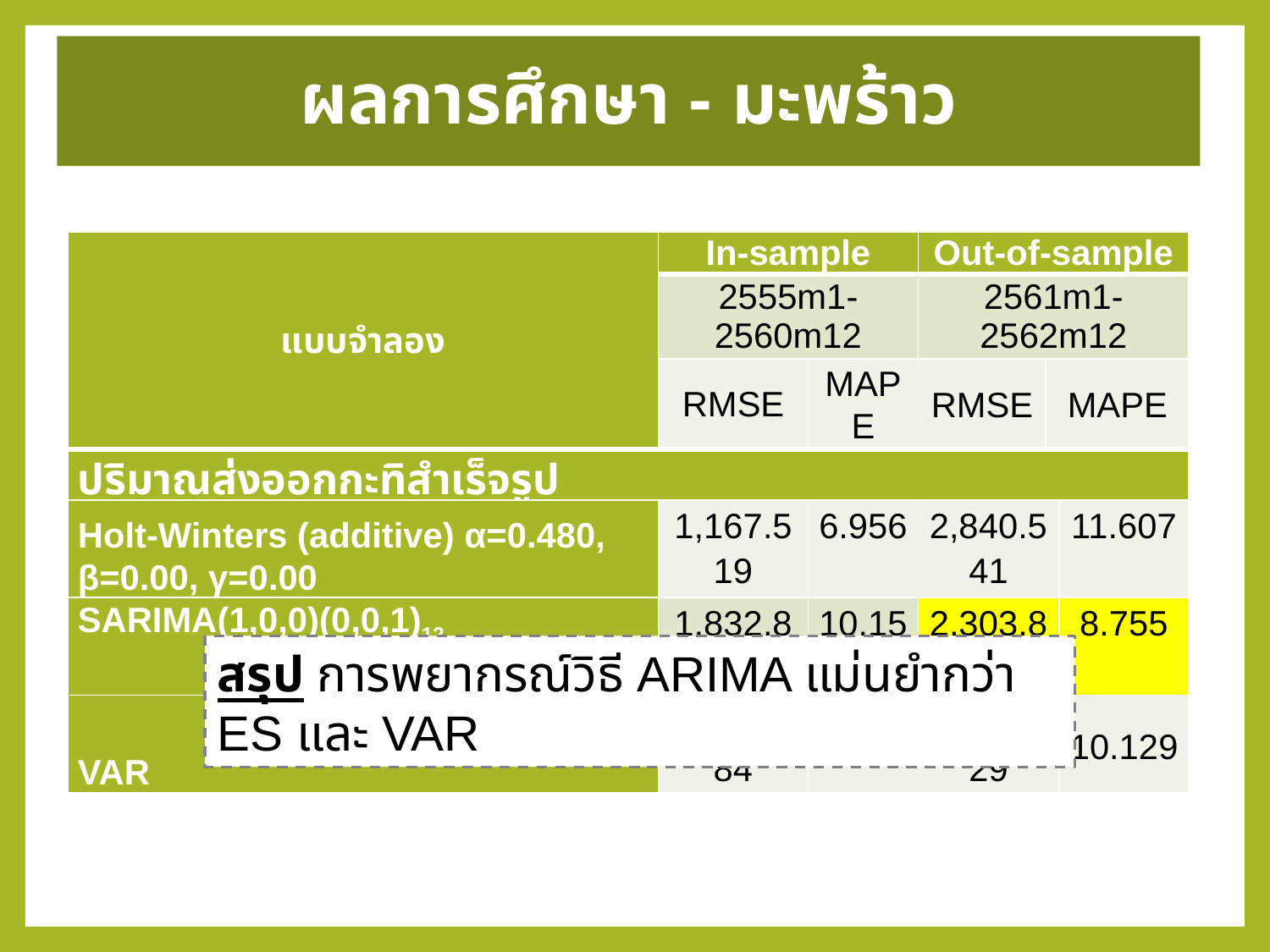

ผลการศึกษา - มะพร้าว
| แบบจำลอง | In-sample |  | Out-of-sample |  |  |
| --- | --- | --- | --- | --- | --- |
|  | 2555m1-2560m12 |  | 2561m1-2562m12 |  |  |
|  | RMSE | MAPE | RMSE | MAPE |  |
| ปริมาณส่งออกกะทิสำเร็จรูป |  |  |  |  |  |
| Holt-Winters (additive) α=0.480, β=0.00, γ=0.00 | 1,167.519 | 6.956 | 2,840.541 |  | 11.607 |
| SARIMA(1,0,0)(0,0,1)12 | 1,832.808 | 10.156 | 2,303.860 |  | 8.755 |
| VAR | 1,799.284 | 9.980 | 2,663.329 |  | 10.129 |
เปรียบเทียบความแม่นยำของแบบจำลองแต่ละวิธี
สรุป การพยากรณ์วิธี ARIMA แม่นยำกว่า ES และ VAR